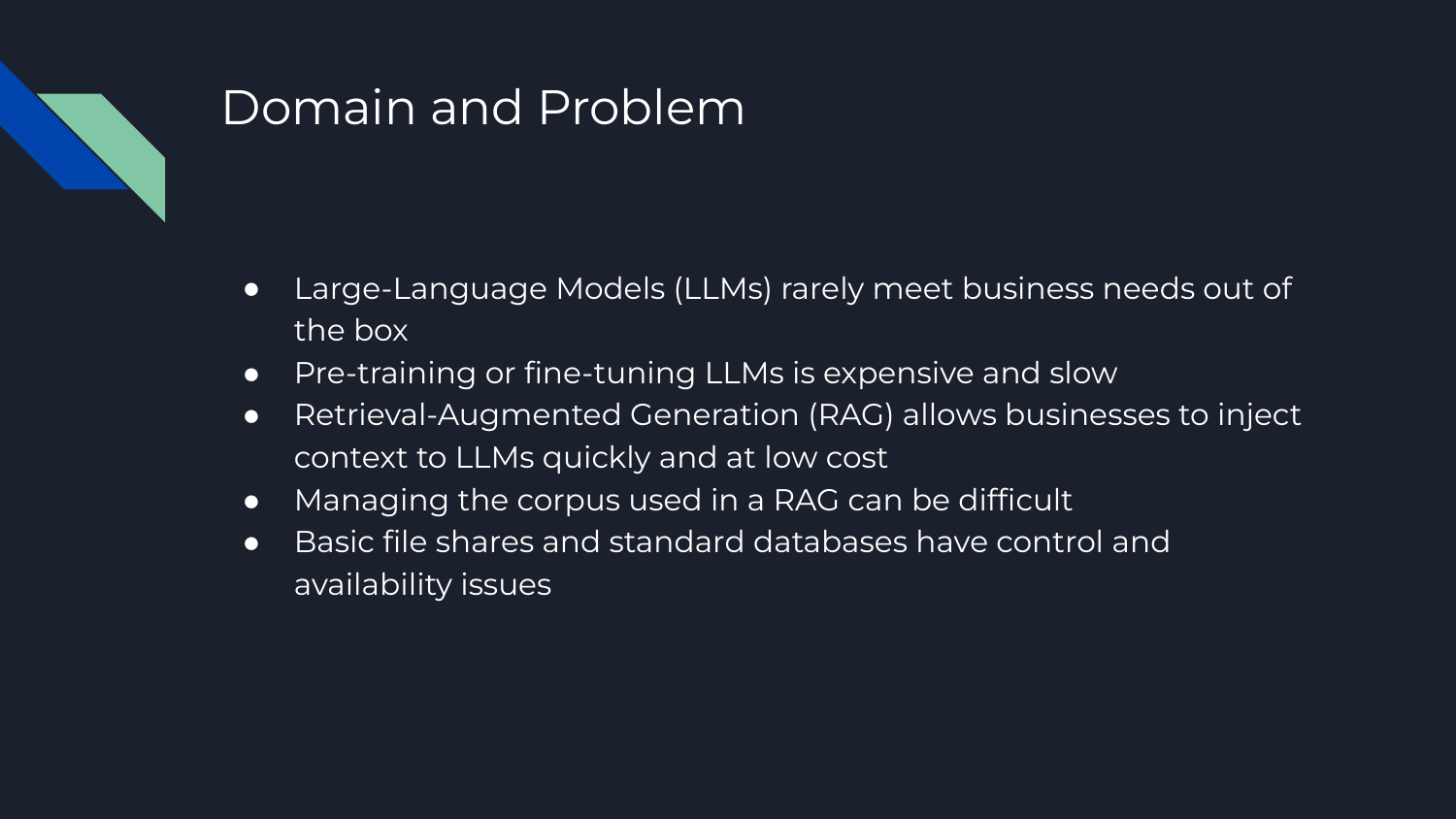

# Domain and Problem
Large-Language Models (LLMs) rarely meet business needs out of the box
Pre-training or fine-tuning LLMs is expensive and slow
Retrieval-Augmented Generation (RAG) allows businesses to inject context to LLMs quickly and at low cost
Managing the corpus used in a RAG can be difficult
Basic file shares and standard databases have control and availability issues